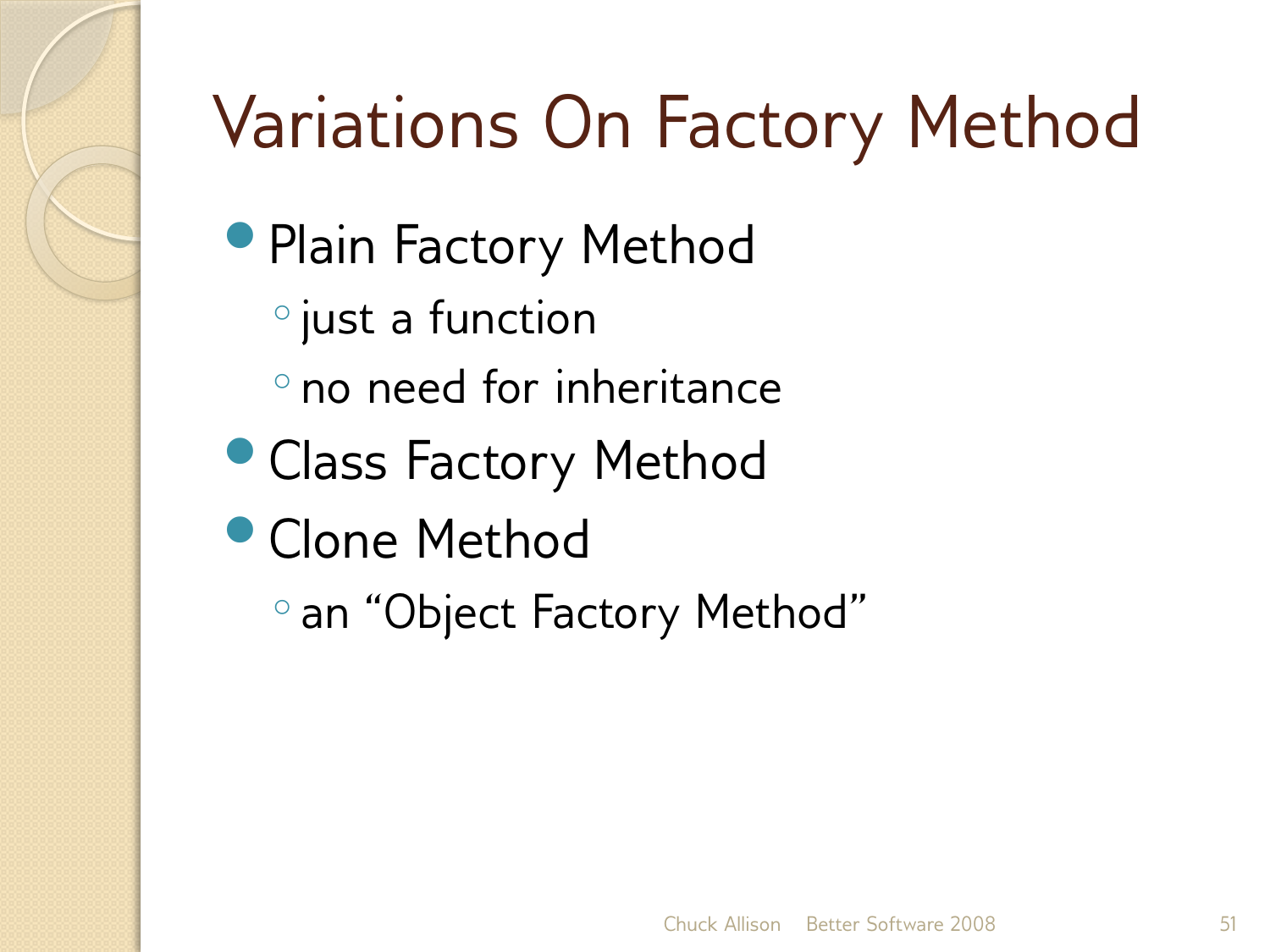

# Variations On Factory Method
Plain Factory Method
just a function
no need for inheritance
Class Factory Method
Clone Method
an “Object Factory Method”
Chuck Allison
Better Software 2008
51